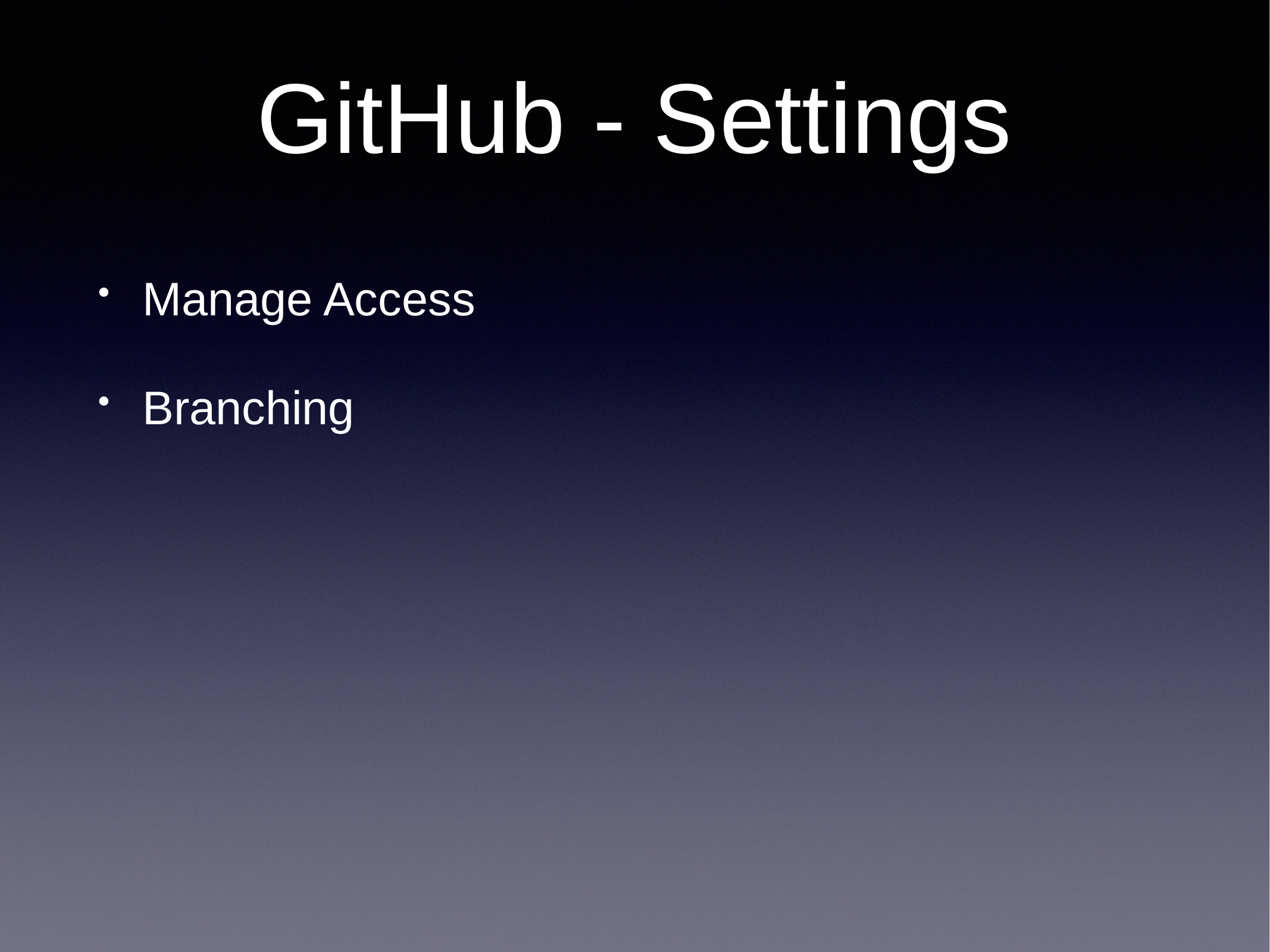

# GitHub - Settings
Manage Access
Branching